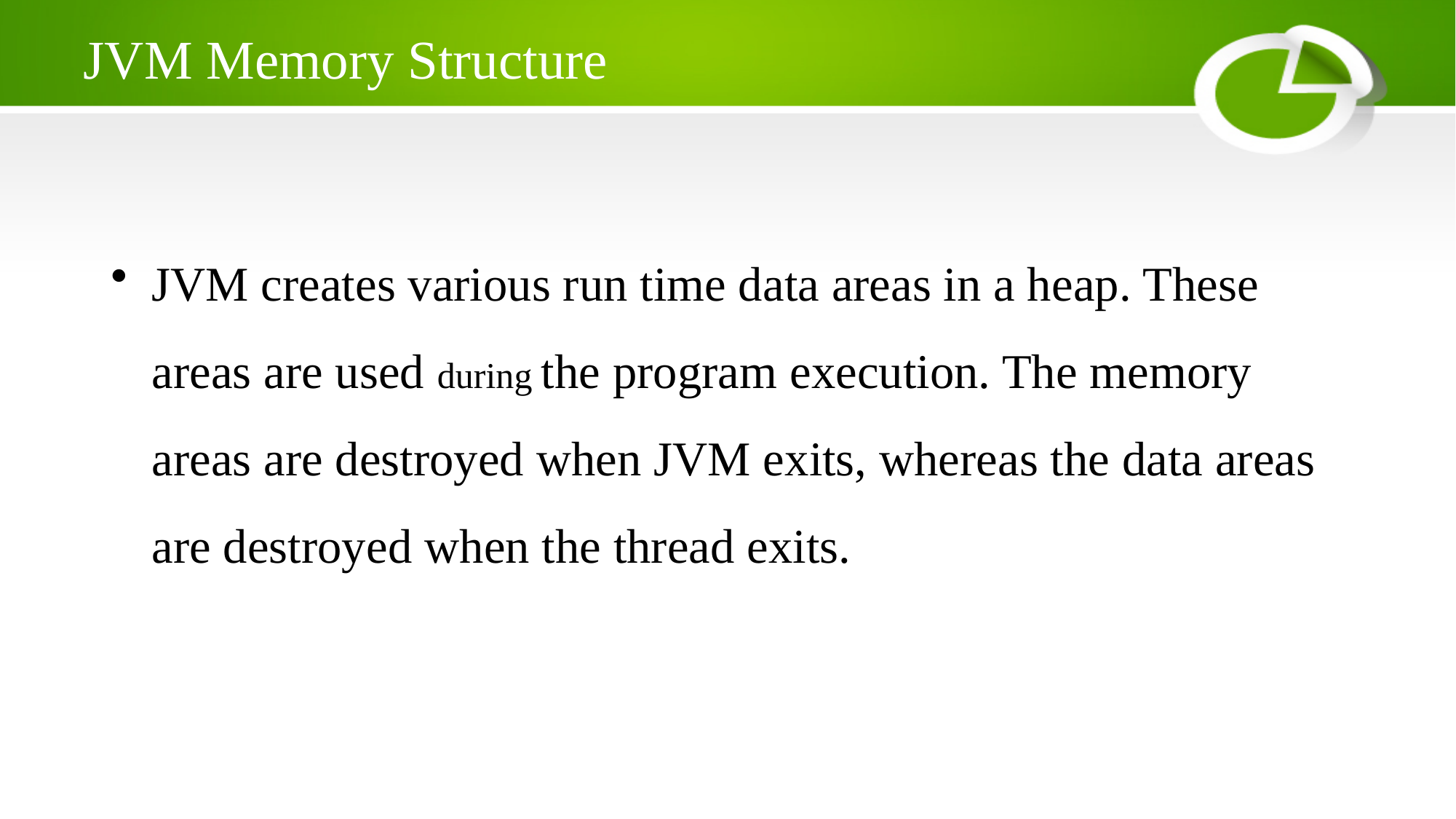

# JVM Memory Structure
JVM creates various run time data areas in a heap. These areas are used during the program execution. The memory areas are destroyed when JVM exits, whereas the data areas are destroyed when the thread exits.